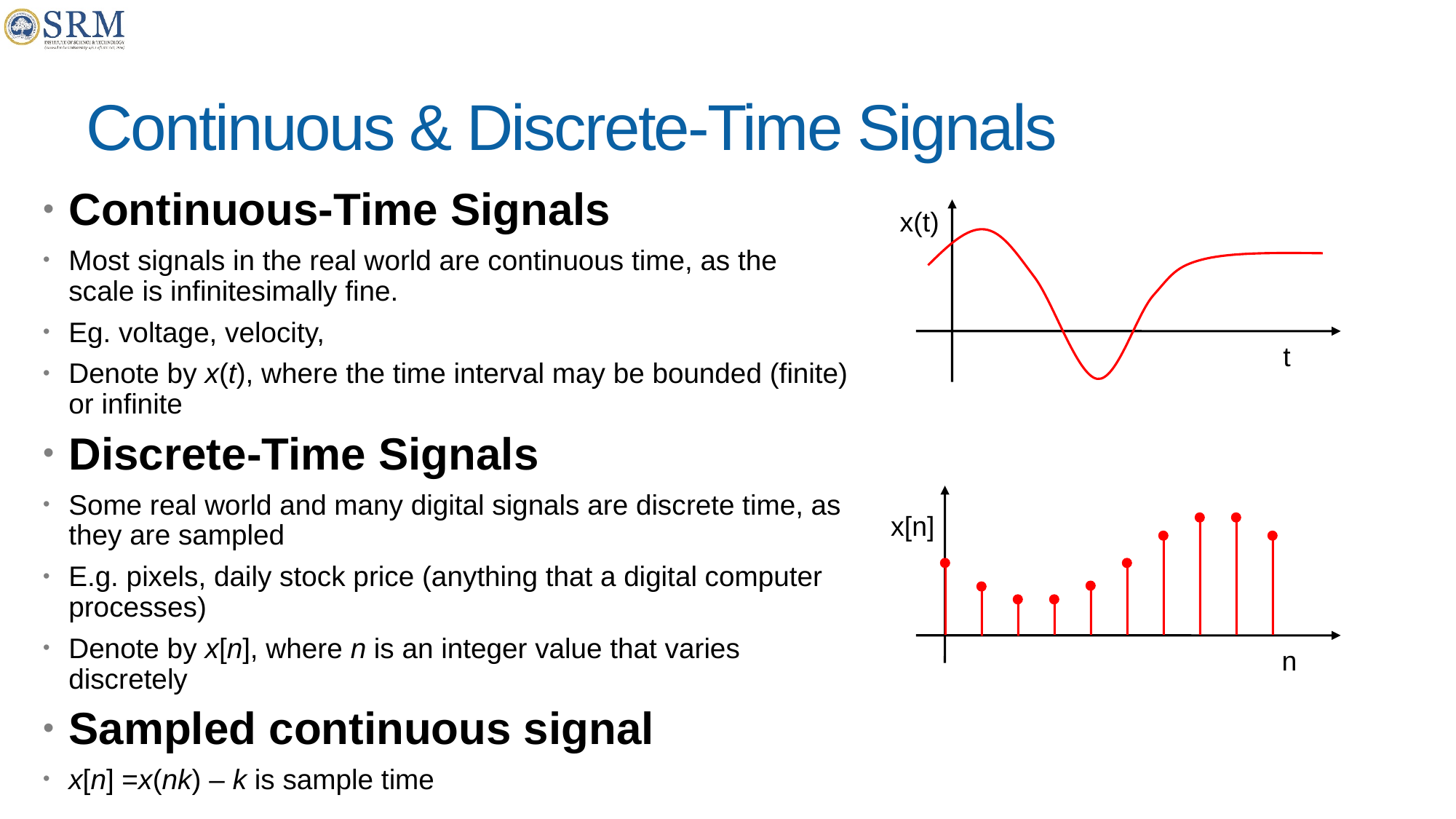

# Continuous & Discrete-Time Signals
Continuous-Time Signals
Most signals in the real world are continuous time, as the scale is infinitesimally fine.
Eg. voltage, velocity,
Denote by x(t), where the time interval may be bounded (finite) or infinite
Discrete-Time Signals
Some real world and many digital signals are discrete time, as they are sampled
E.g. pixels, daily stock price (anything that a digital computer processes)
Denote by x[n], where n is an integer value that varies discretely
Sampled continuous signal
x[n] =x(nk) – k is sample time
x(t)

t

x[n]

n